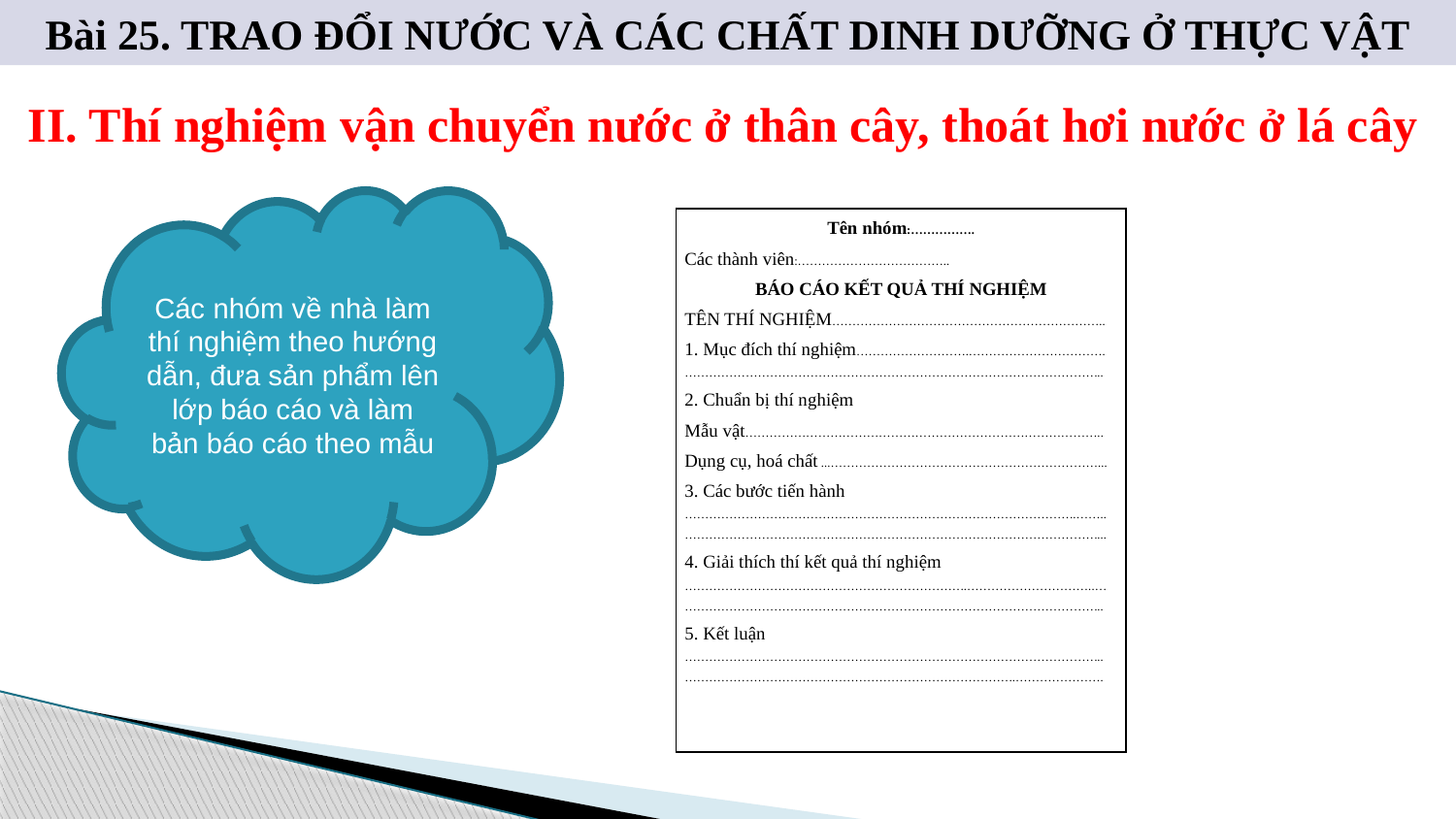

Bài 25. TRAO ĐỔI NƯỚC VÀ CÁC CHẤT DINH DƯỠNG Ở THỰC VẬT
II. Thí nghiệm vận chuyển nước ở thân cây, thoát hơi nước ở lá cây
Các nhóm về nhà làm thí nghiệm theo hướng dẫn, đưa sản phẩm lên lớp báo cáo và làm bản báo cáo theo mẫu
| Tên nhóm:……………. Các thành viên:……………………………….. BÁO CÁO KẾT QUẢ THÍ NGHIỆM TÊN THÍ NGHIỆM………………………………………………………….. 1. Mục đích thí nghiệm……………………….……………………………. ………………………………………………………………………………………….. 2. Chuẩn bị thí nghiệm Mẫu vật…………………………………………………………………………….. Dụng cụ, hoá chất ...…………………………………………………………... 3. Các bước tiến hành …………………………………………………………………………………….…….. …………………………………………………………………………………………... 4. Giải thích thí kết quả thí nghiệm …………………………………………………………….…………………………..… ………………………………………………………………………………………….. 5. Kết luận ………………………………………………………………………………………….. ……………………………………………………………………….…………………. |
| --- |